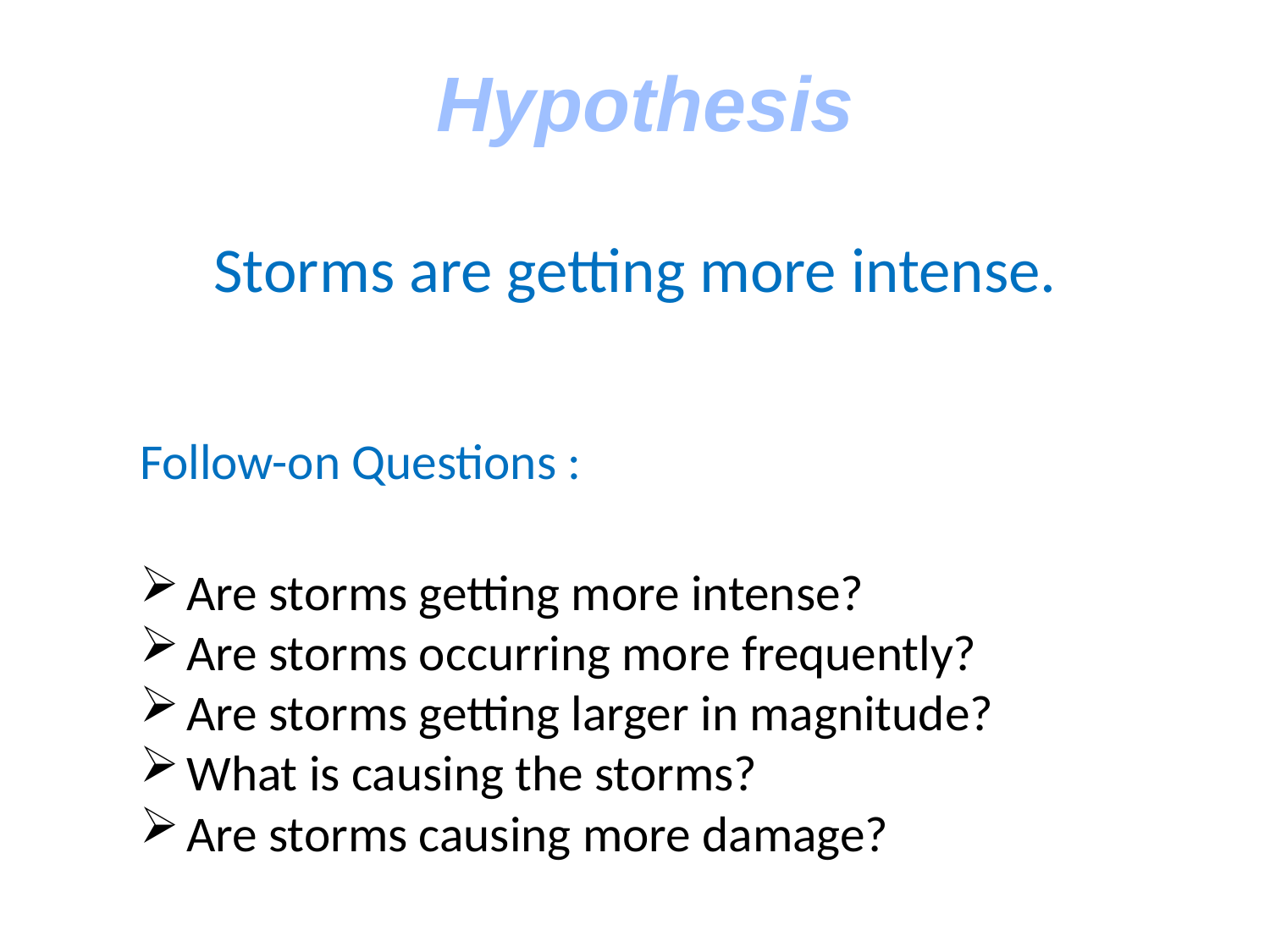

# Hypothesis
Storms are getting more intense.

Follow-on Questions :

 Are storms getting more intense?
 Are storms occurring more frequently?
 Are storms getting larger in magnitude?
 What is causing the storms?
 Are storms causing more damage?